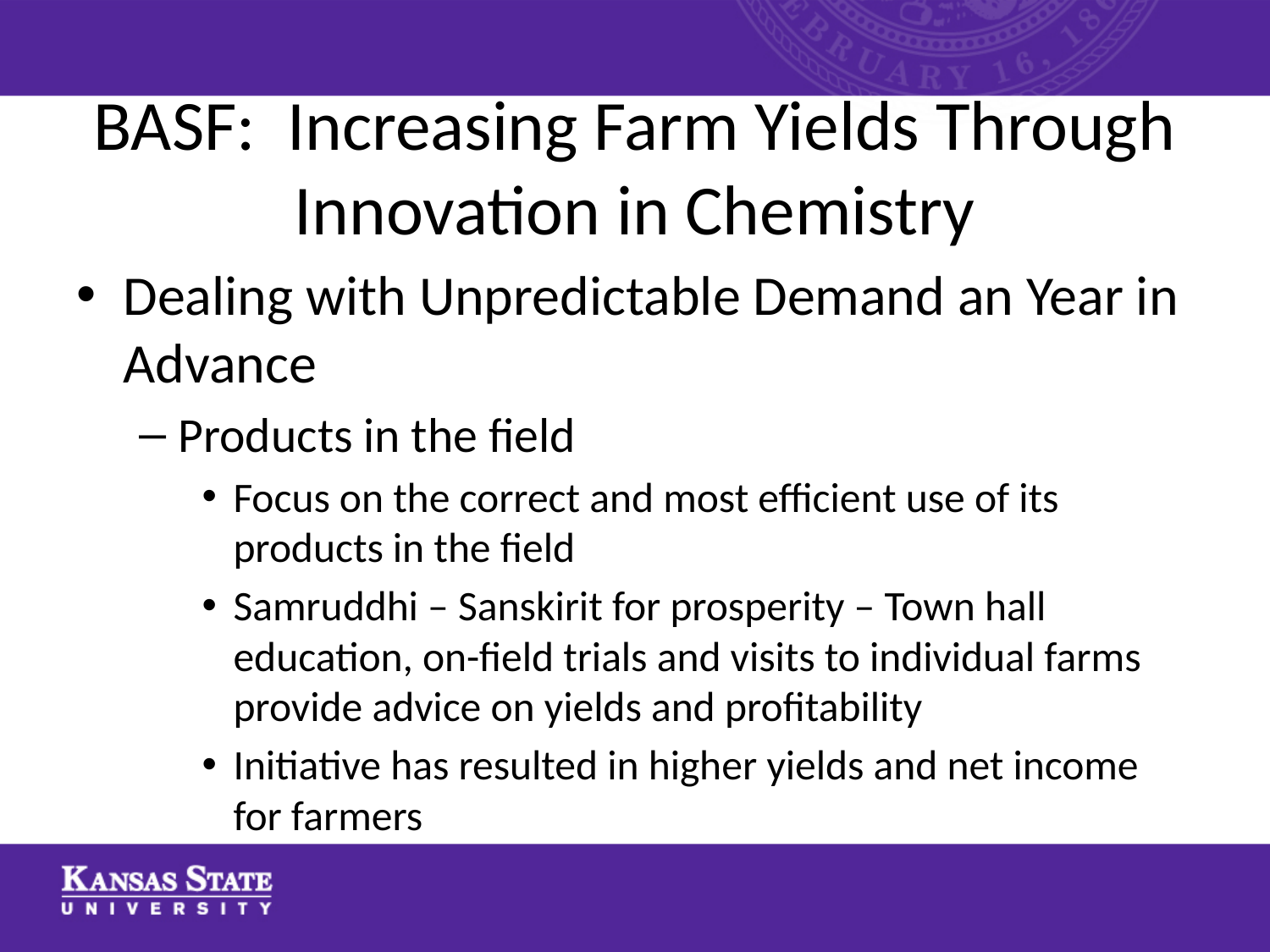

# BASF:  Increasing Farm Yields Through Innovation in Chemistry
Dealing with Unpredictable Demand an Year in Advance
Products in the field
Focus on the correct and most efficient use of its products in the field
Samruddhi – Sanskirit for prosperity – Town hall education, on-field trials and visits to individual farms provide advice on yields and profitability
Initiative has resulted in higher yields and net income for farmers